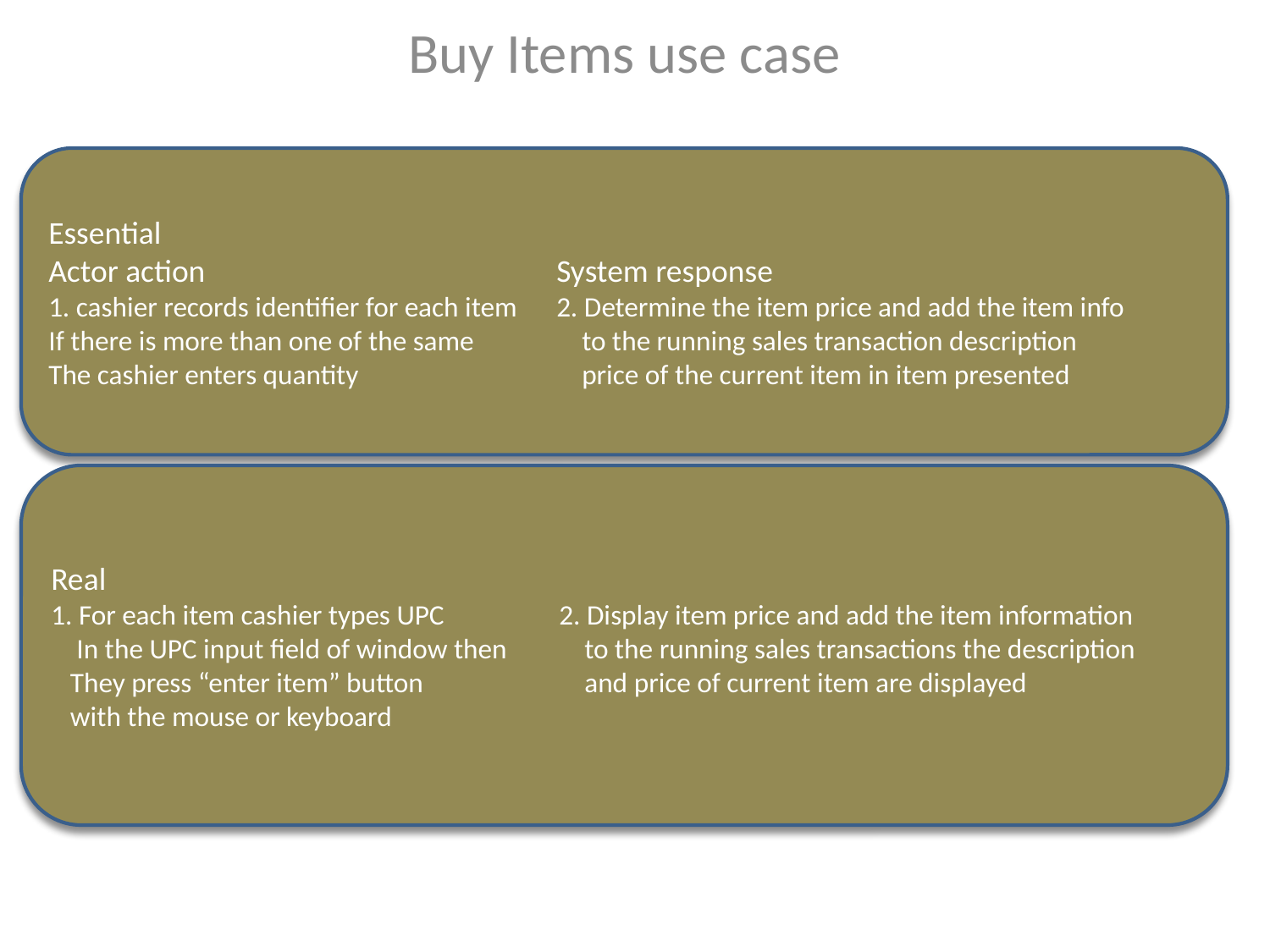

Buy Items use case
Essential
Actor action 			System response
1. cashier records identifier for each item	2. Determine the item price and add the item info
If there is more than one of the same 	    to the running sales transaction description
The cashier enters quantity		    price of the current item in item presented
Real
1. For each item cashier types UPC	2. Display item price and add the item information
    In the UPC input field of window then	    to the running sales transactions the description
   They press “enter item” button		    and price of current item are displayed
   with the mouse or keyboard